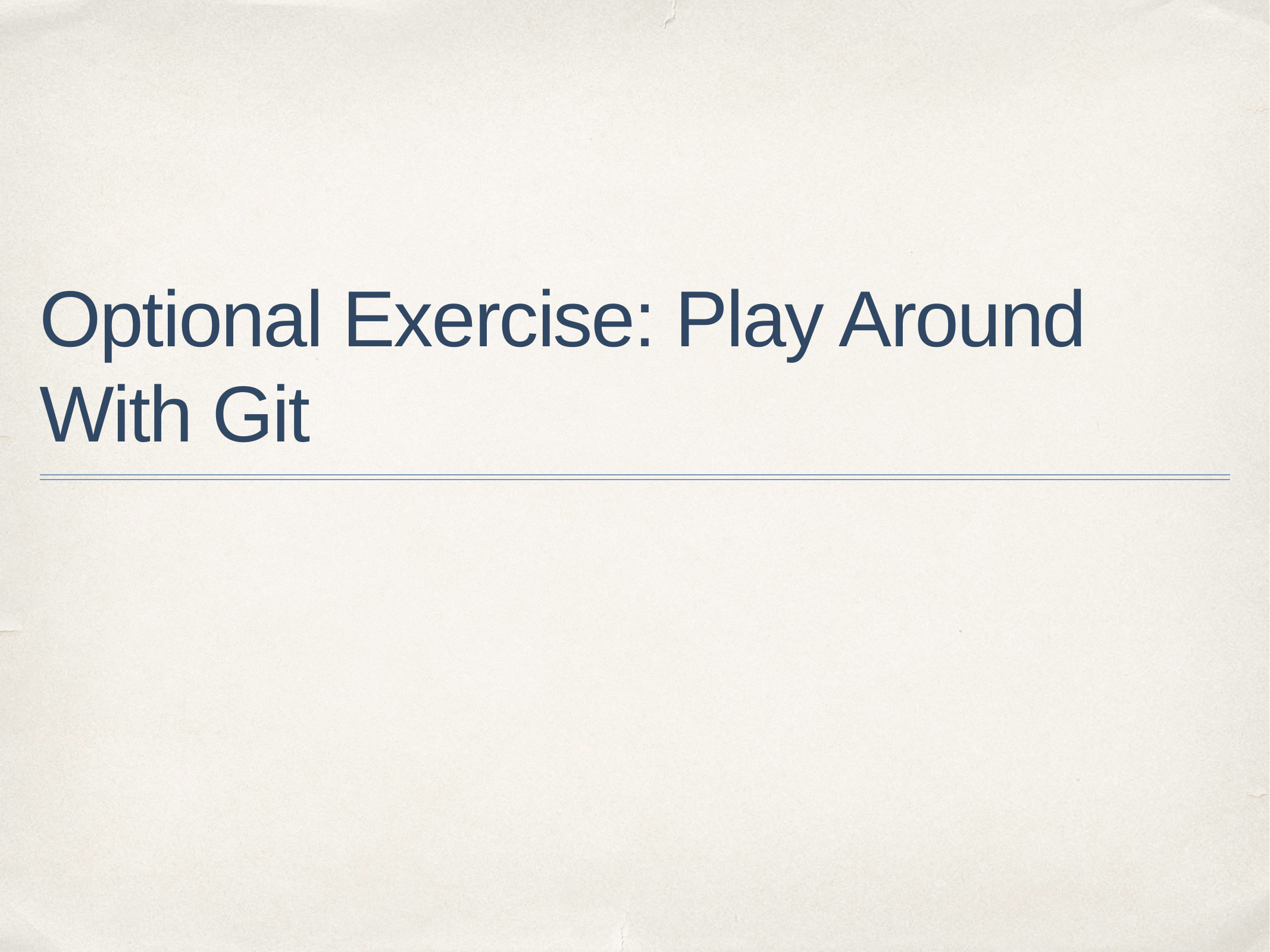

# Optional Exercise: Play Around With Git